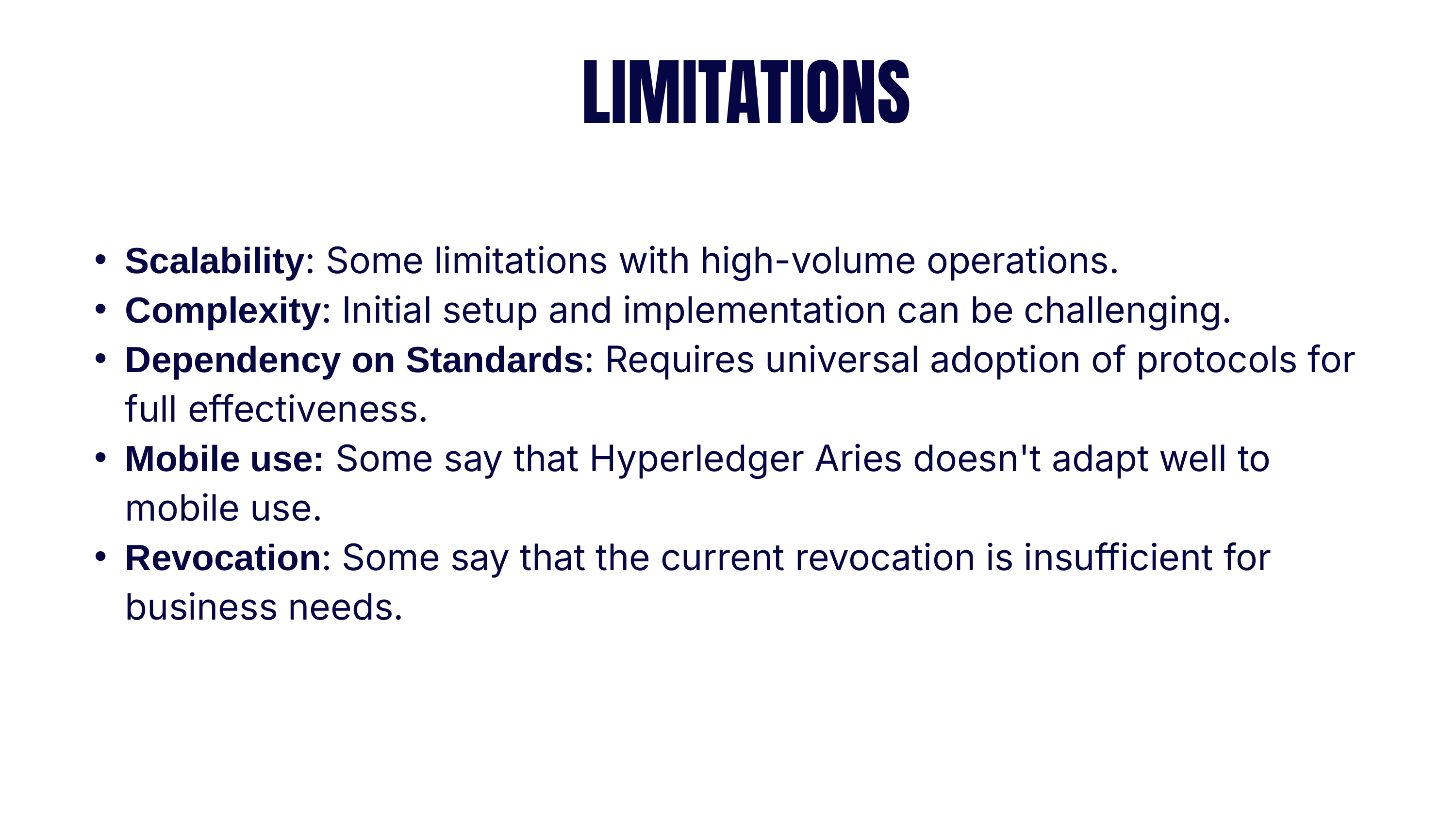

LIMITATIONS

Scalability: Some limitations with high-volume operations.
Complexity: Initial setup and implementation can be challenging.
Dependency on Standards: Requires universal adoption of protocols for full effectiveness.
Mobile use: Some say that Hyperledger Aries doesn't adapt well to mobile use.
Revocation: Some say that the current revocation is insufficient for business needs.